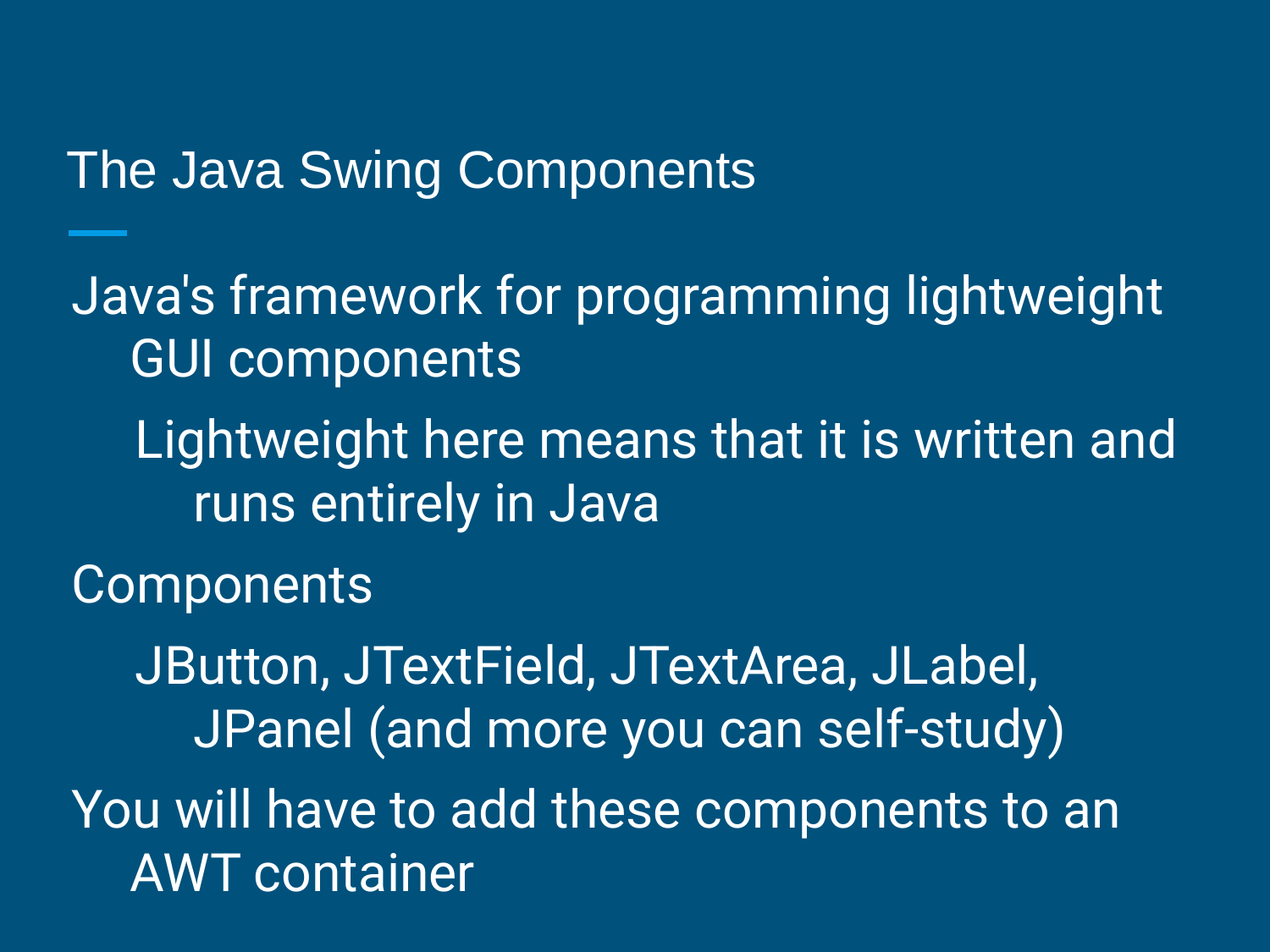

# The Java Swing Components
Java's framework for programming lightweight GUI components
Lightweight here means that it is written and runs entirely in Java
Components
JButton, JTextField, JTextArea, JLabel, JPanel (and more you can self-study)
You will have to add these components to an AWT container